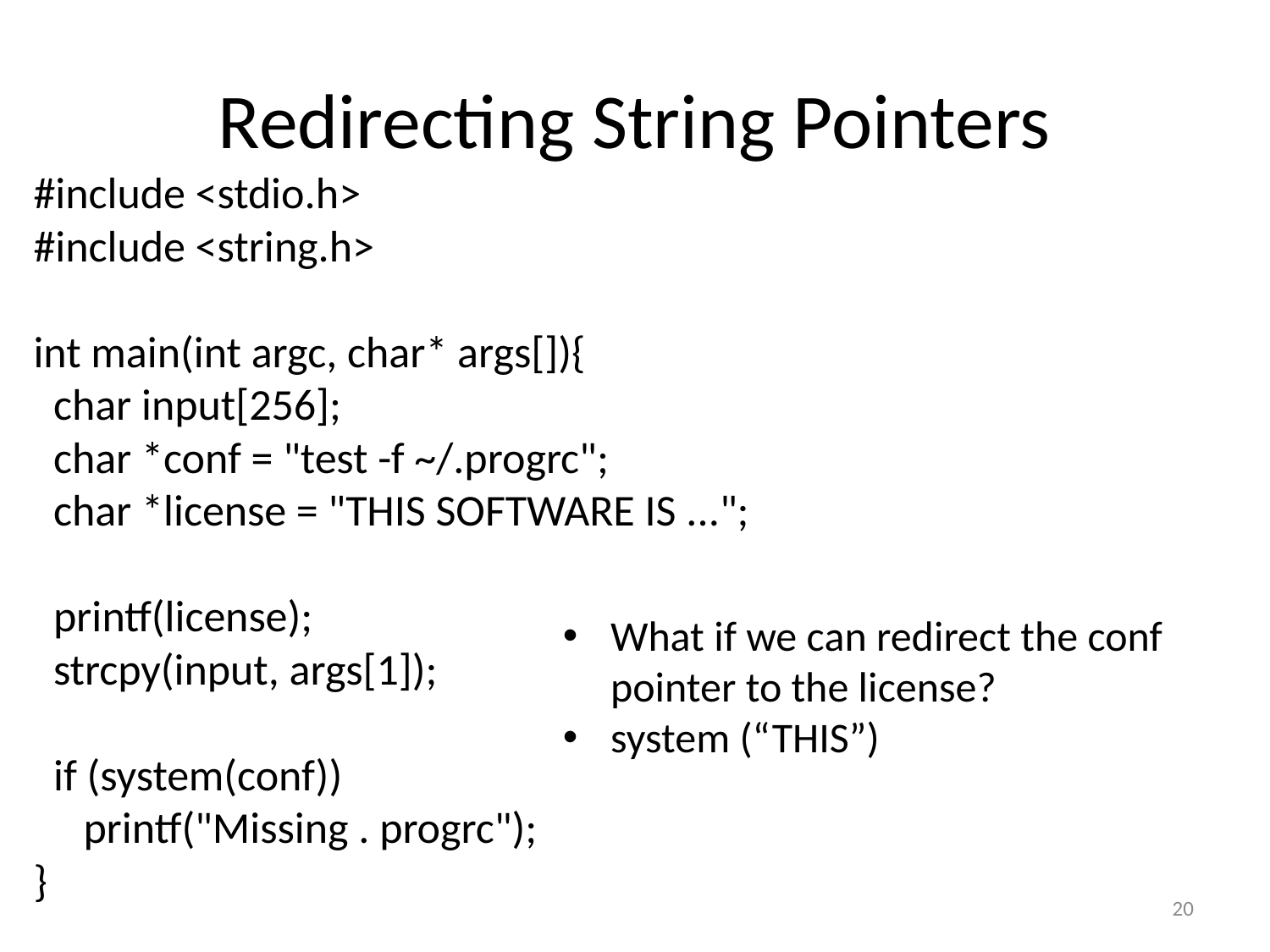

# Redirecting String Pointers
#include <stdio.h>
#include <string.h>

int main(int argc, char* args[]){
  char input[256];
  char *conf = "test -f ~/.progrc";
  char *license = "THIS SOFTWARE IS ...";

  printf(license);
  strcpy(input, args[1]);

  if (system(conf))
     printf("Missing . progrc");
}
What if we can redirect the conf pointer to the license?
system (“THIS”)
20